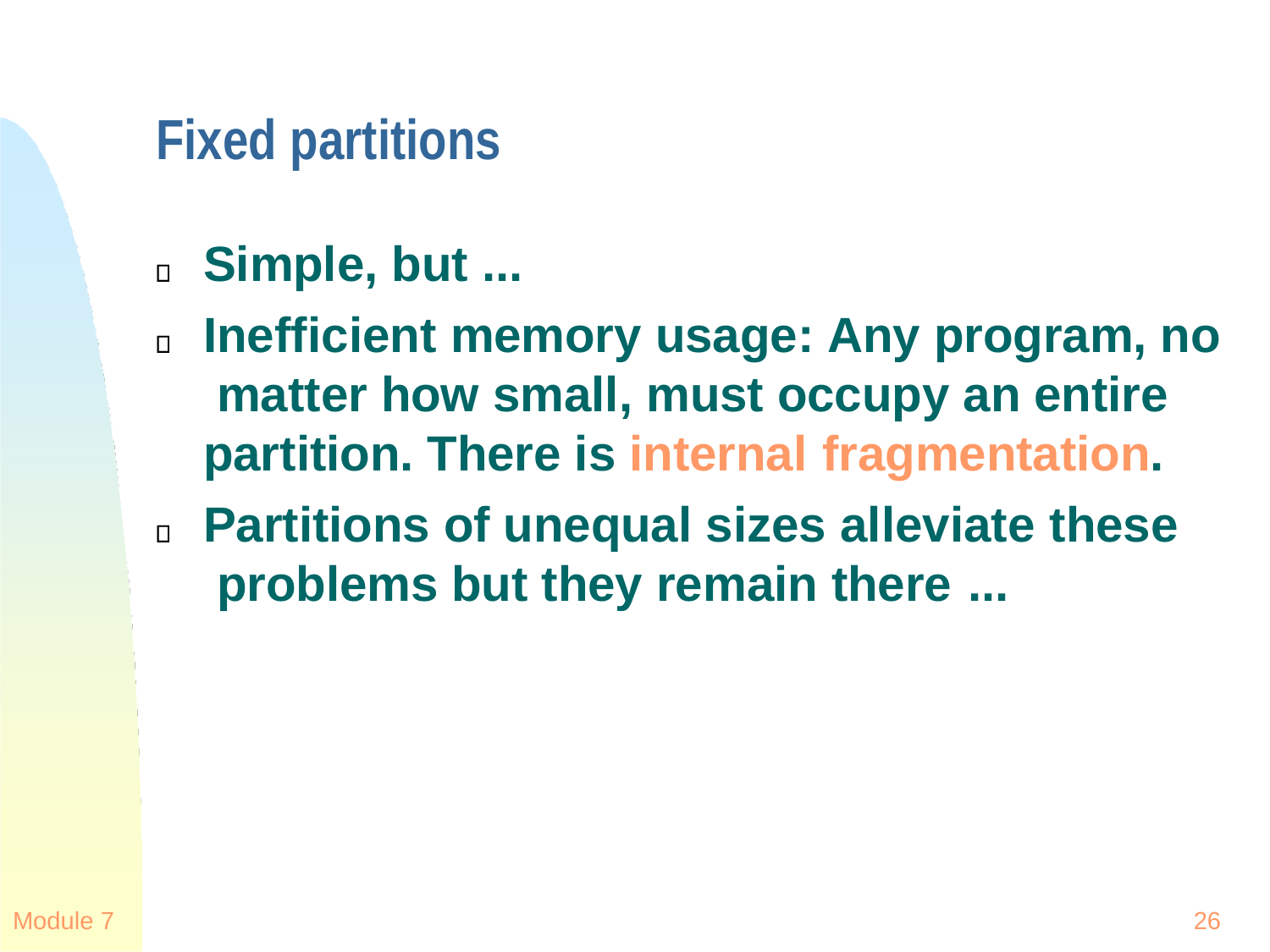

# Fixed partitions
Simple, but ...
Inefficient memory usage: Any program, no  matter how small, must occupy an entire  partition. There is internal fragmentation.
Partitions of unequal sizes alleviate these  problems but they remain there ...

Module 7
26